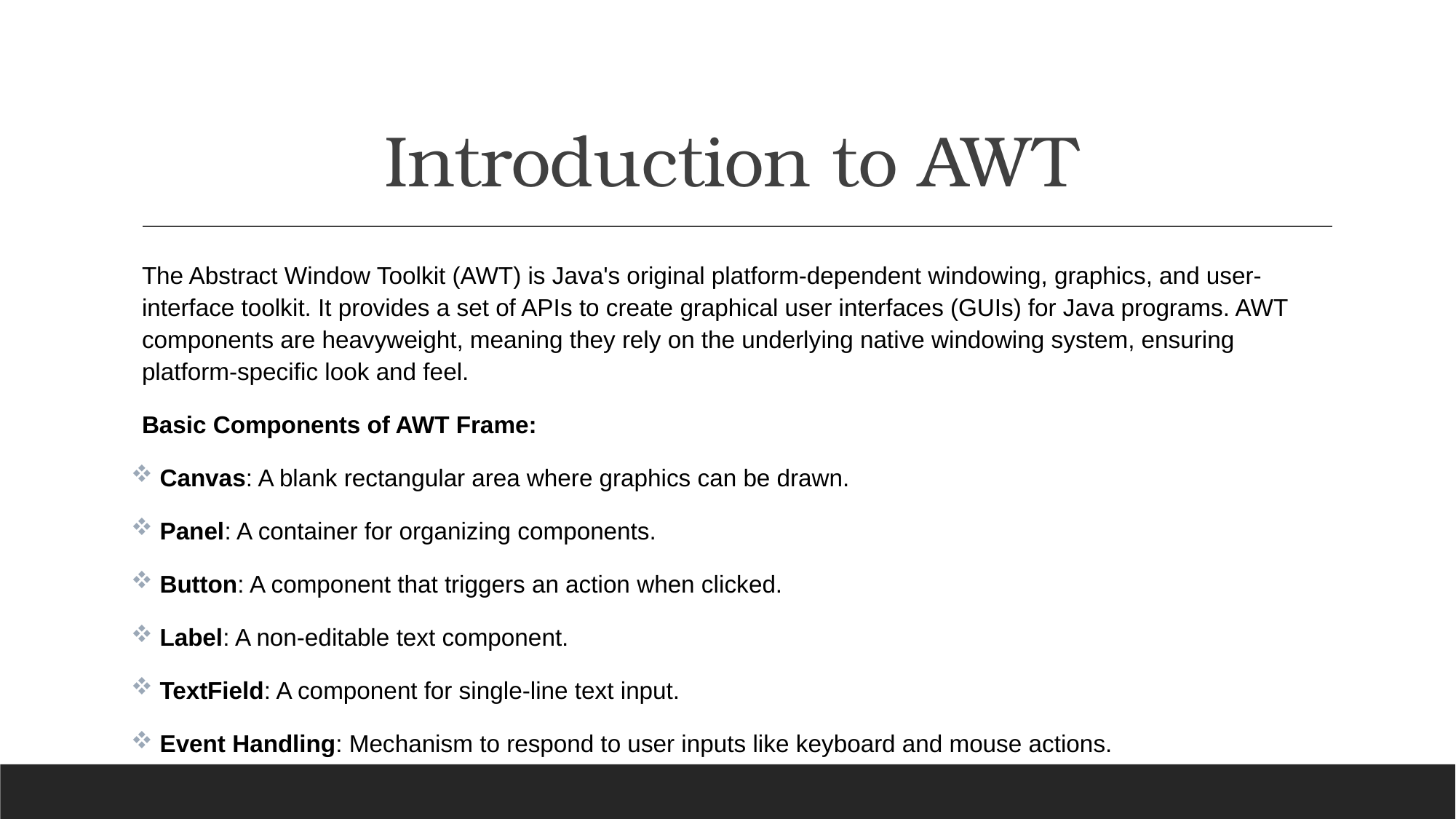

# Introduction to AWT
The Abstract Window Toolkit (AWT) is Java's original platform-dependent windowing, graphics, and user-interface toolkit. It provides a set of APIs to create graphical user interfaces (GUIs) for Java programs. AWT components are heavyweight, meaning they rely on the underlying native windowing system, ensuring platform-specific look and feel.
Basic Components of AWT Frame:
 Canvas: A blank rectangular area where graphics can be drawn.
 Panel: A container for organizing components.
 Button: A component that triggers an action when clicked.
 Label: A non-editable text component.
 TextField: A component for single-line text input.
 Event Handling: Mechanism to respond to user inputs like keyboard and mouse actions.